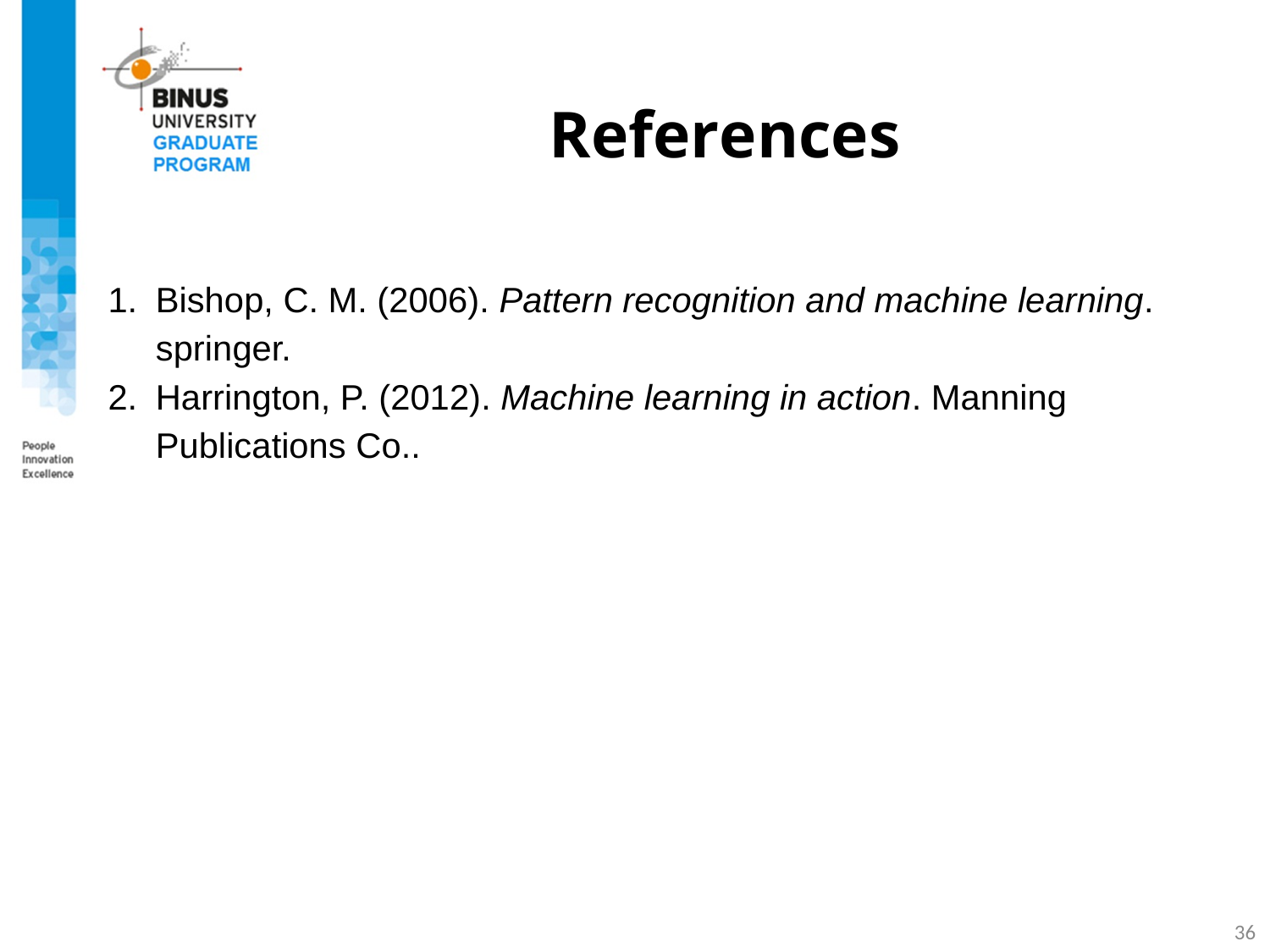

# References
Bishop, C. M. (2006). Pattern recognition and machine learning. springer.
Harrington, P. (2012). Machine learning in action. Manning Publications Co..

36